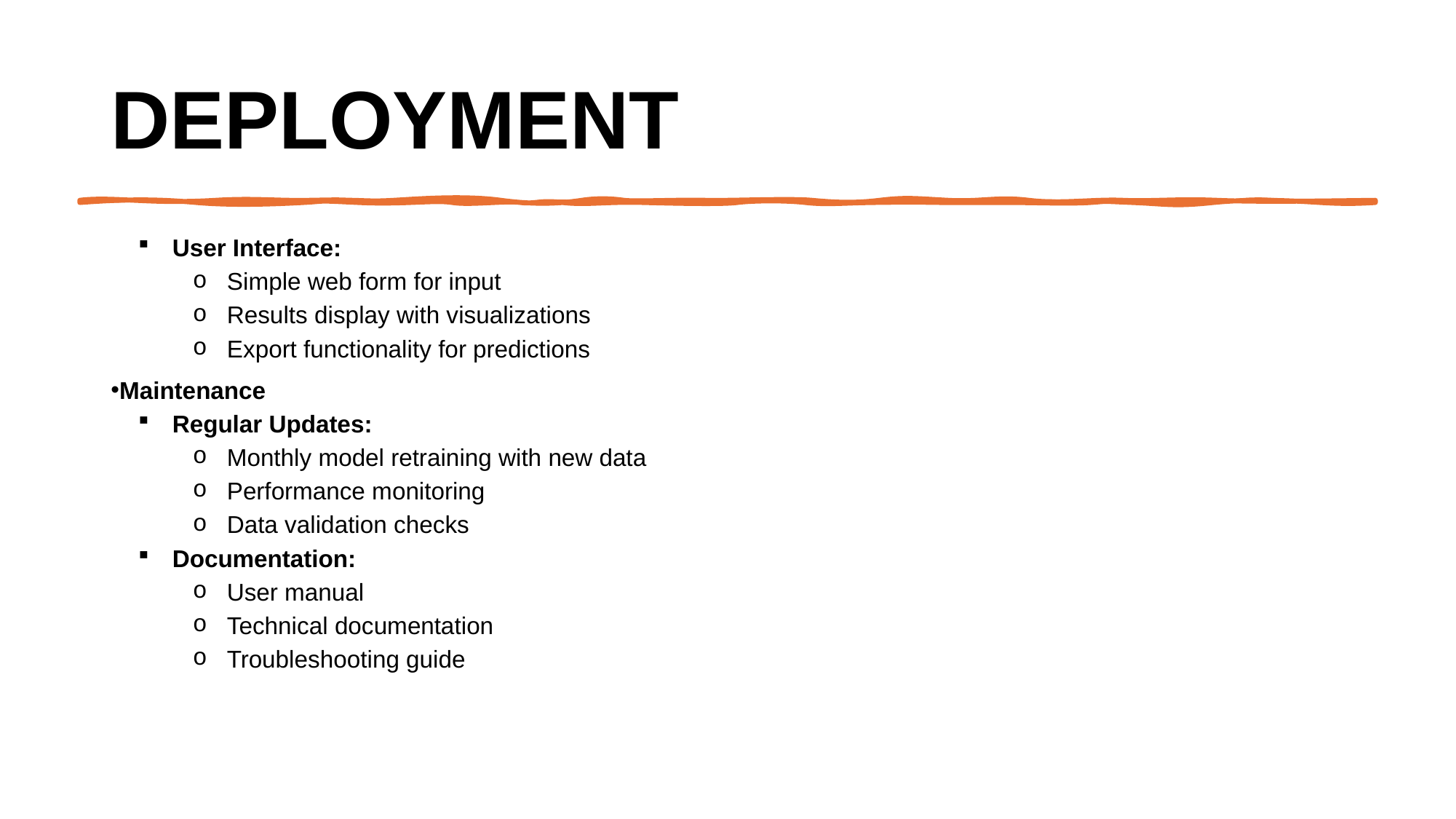

# DEPLOYMENT

User Interface:
Simple web form for input
Results display with visualizations
Export functionality for predictions
Maintenance
Regular Updates:
Monthly model retraining with new data
Performance monitoring
Data validation checks
Documentation:
User manual
Technical documentation
Troubleshooting guide